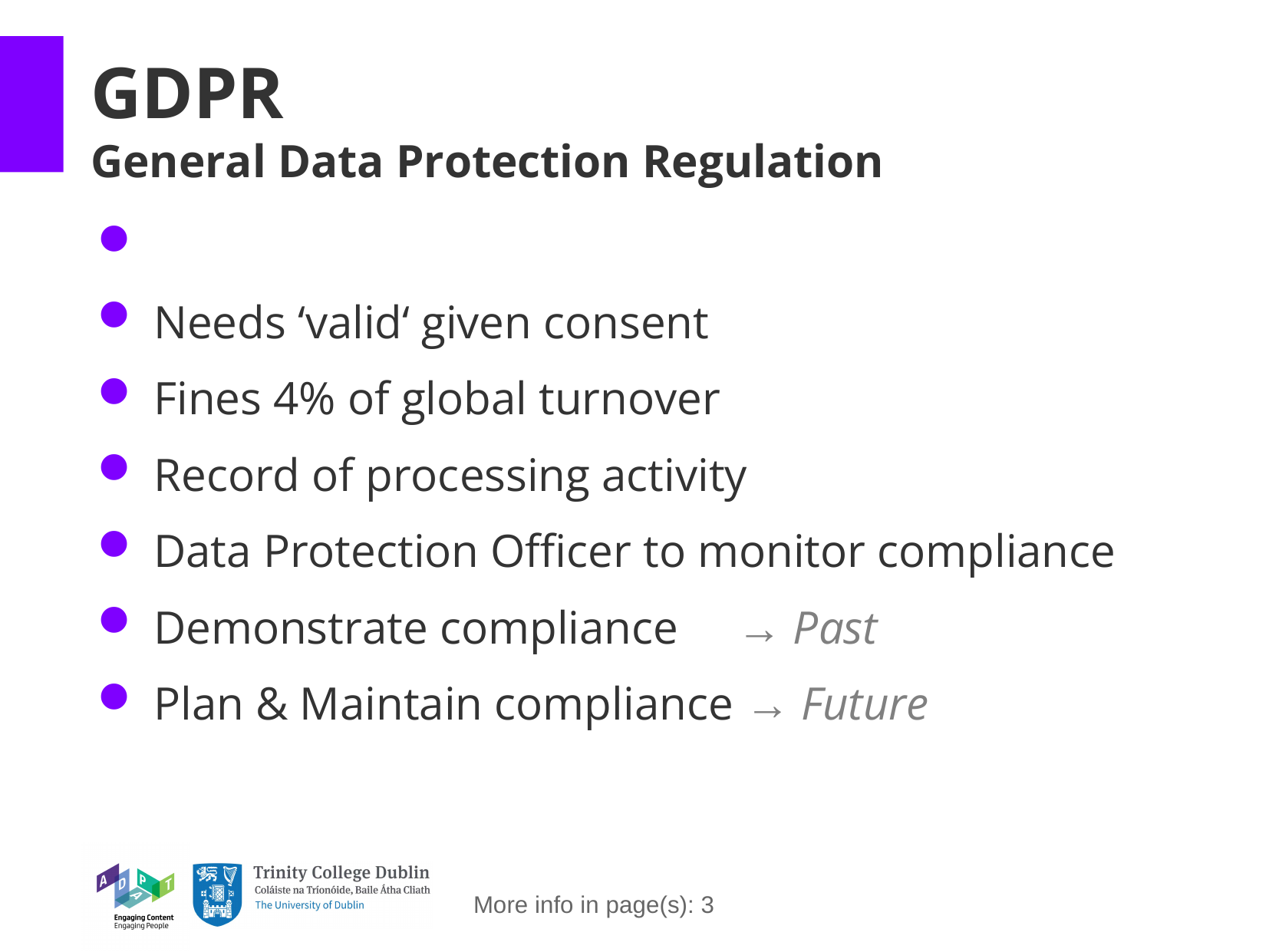

GDPR
General Data Protection Regulation

 Needs ‘valid‘ given consent
 Fines 4% of global turnover
 Record of processing activity
 Data Protection Officer to monitor compliance
 Demonstrate compliance     → Past
 Plan & Maintain compliance → Future
More info in page(s): 3